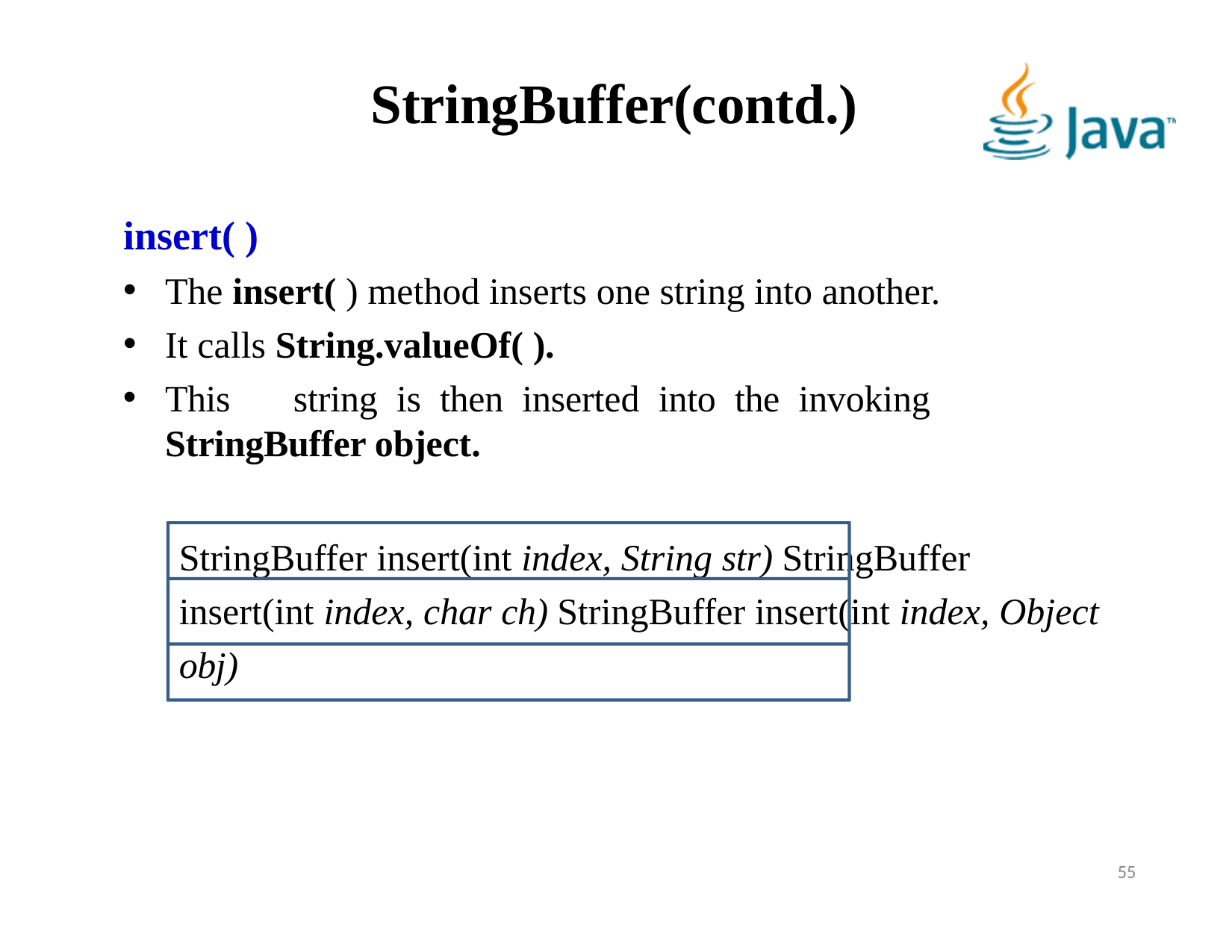

# StringBuffer(contd.)
insert( )
The insert( ) method inserts one string into another.
It calls String.valueOf( ).
This	string	is	then	inserted	into	the	invoking	StringBuffer object.

StringBuffer insert(int index, String str) StringBuffer insert(int index, char ch) StringBuffer insert(int index, Object obj)

55